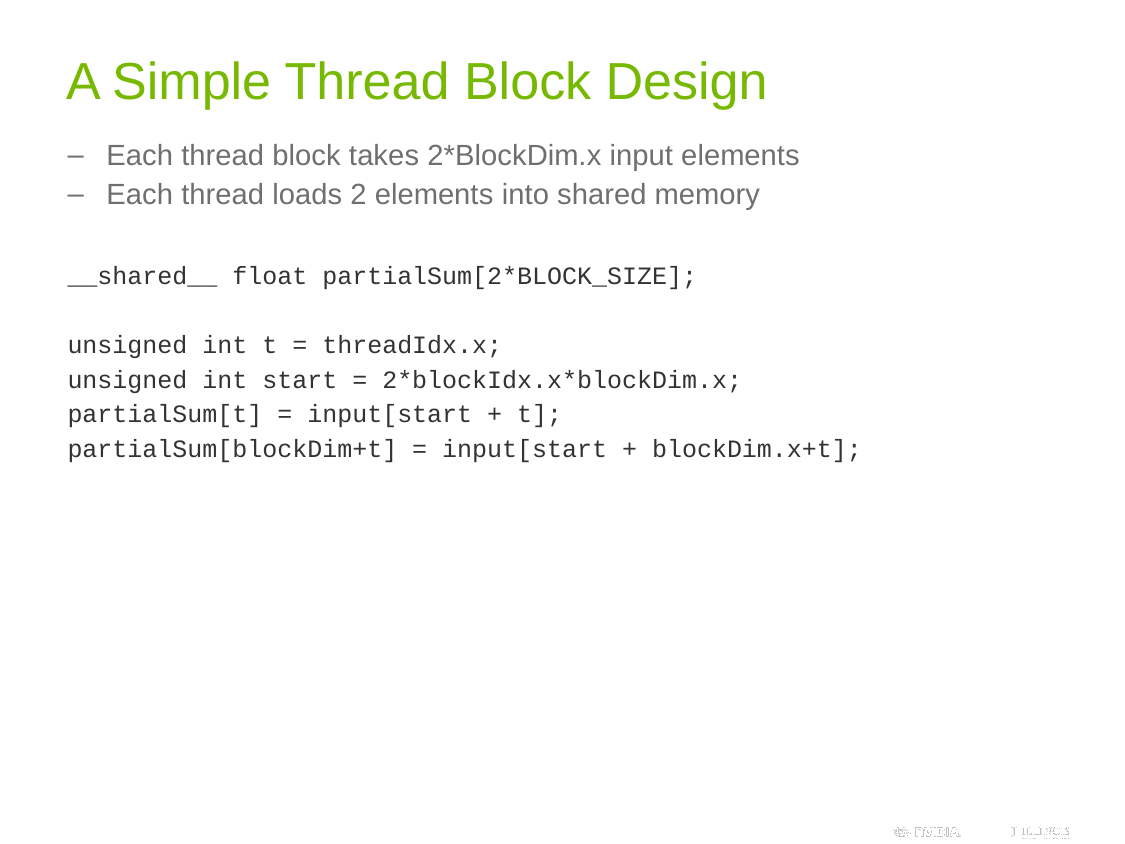

# A Simple Thread Block Design
Each thread block takes 2*BlockDim.x input elements
Each thread loads 2 elements into shared memory

__shared__ float partialSum[2*BLOCK_SIZE];

unsigned int t = threadIdx.x;
unsigned int start = 2*blockIdx.x*blockDim.x;
partialSum[t] = input[start + t];
partialSum[blockDim+t] = input[start + blockDim.x+t];